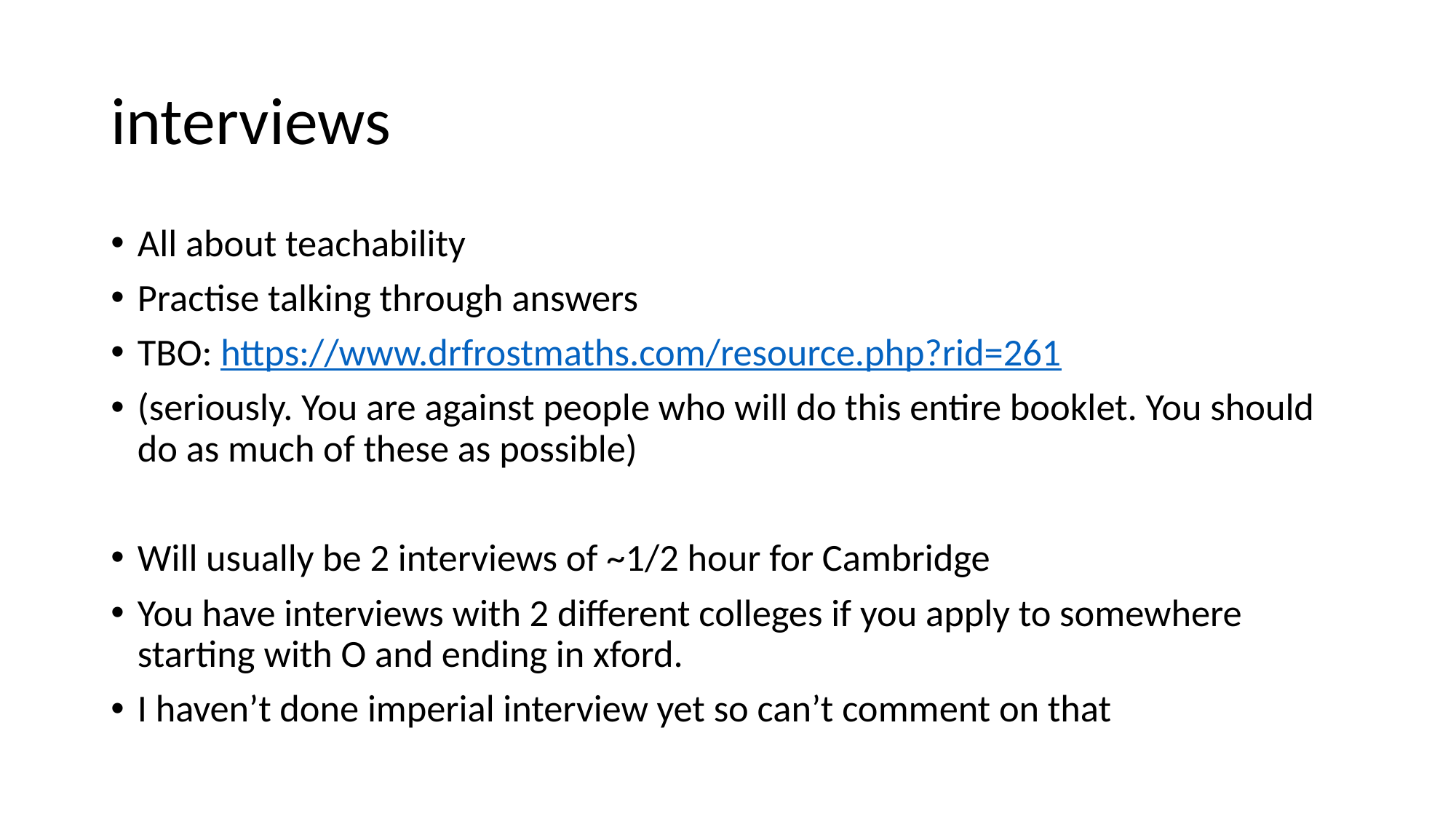

# interviews
All about teachability
Practise talking through answers
TBO: https://www.drfrostmaths.com/resource.php?rid=261
(seriously. You are against people who will do this entire booklet. You should do as much of these as possible)

Will usually be 2 interviews of ~1/2 hour for Cambridge
You have interviews with 2 different colleges if you apply to somewhere starting with O and ending in xford.
I haven’t done imperial interview yet so can’t comment on that